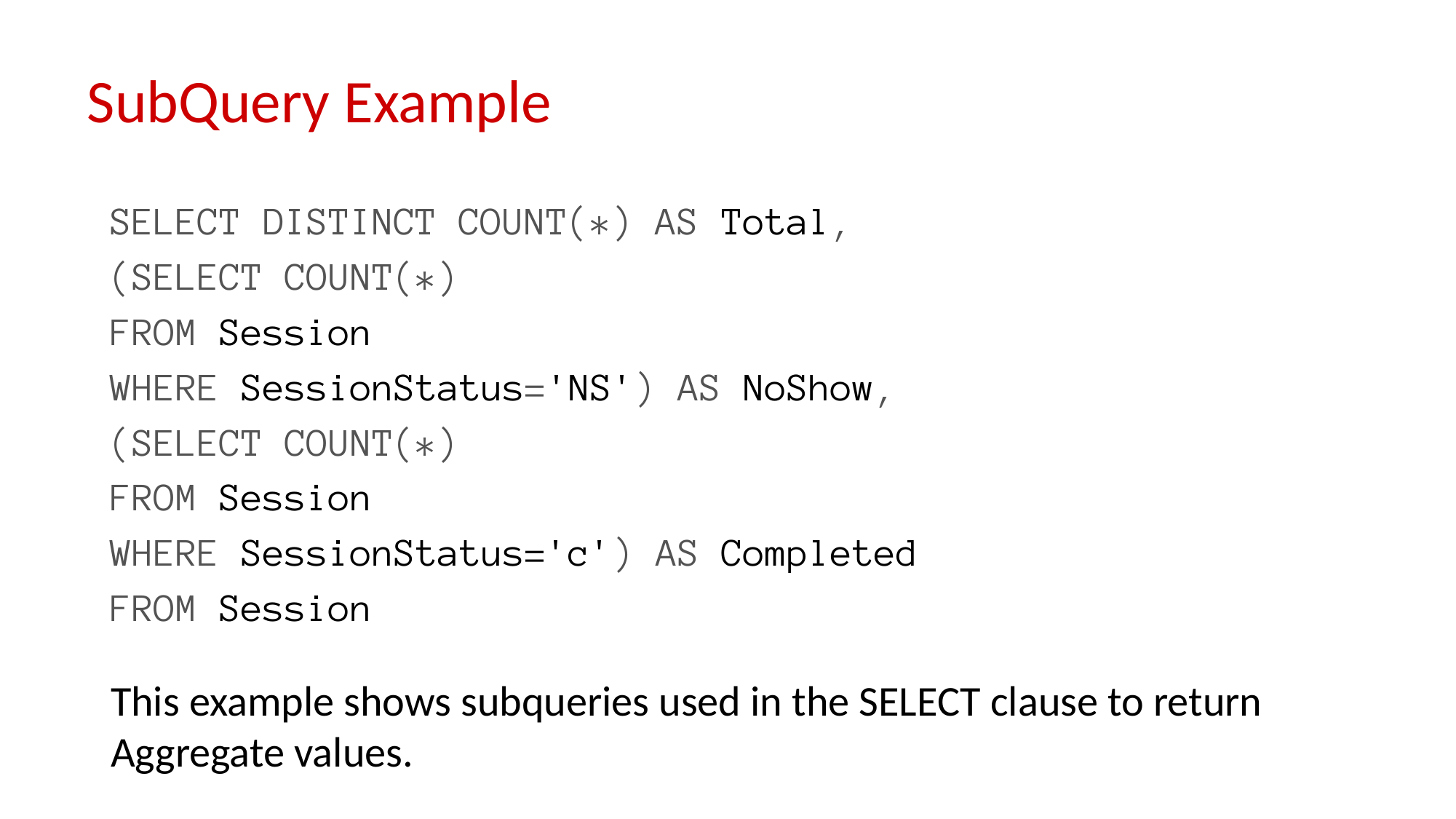

# SubQuery Example
SELECT DISTINCT COUNT(*) AS Total,
(SELECT COUNT(*)
FROM Session
WHERE SessionStatus='NS') AS NoShow,
(SELECT COUNT(*)
FROM Session
WHERE SessionStatus='c') AS Completed
FROM Session

This example shows subqueries used in the SELECT clause to return Aggregate values.